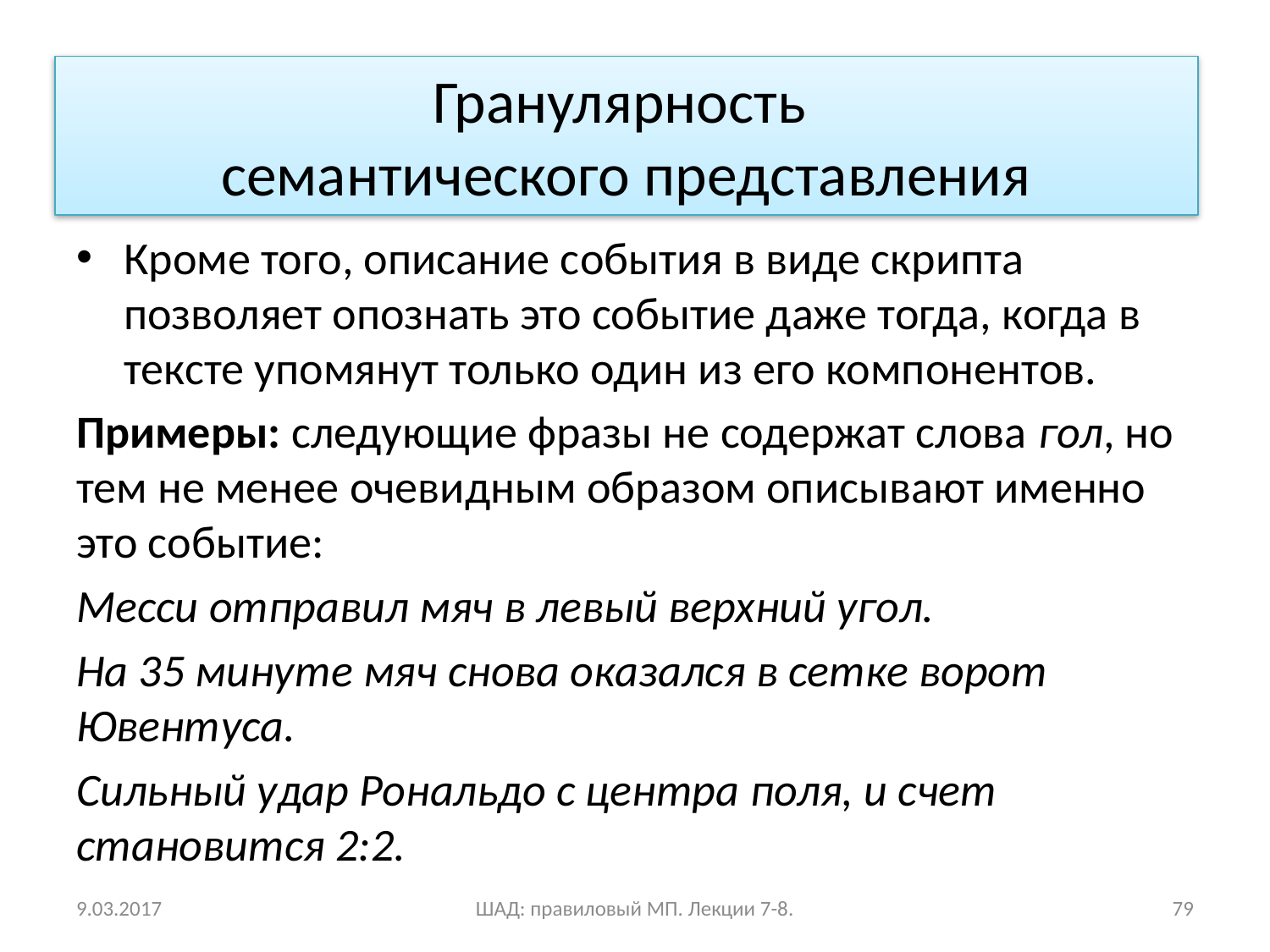

# Гранулярность семантического представления
Кроме того, описание события в виде скрипта позволяет опознать это событие даже тогда, когда в тексте упомянут только один из его компонентов.
Примеры: следующие фразы не содержат слова гол, но тем не менее очевидным образом описывают именно это событие:
Месси отправил мяч в левый верхний угол.
На 35 минуте мяч снова оказался в сетке ворот Ювентуса.
Сильный удар Рональдо с центра поля, и счет становится 2:2.
9.03.2017
ШАД: правиловый МП. Лекции 7-8.
79